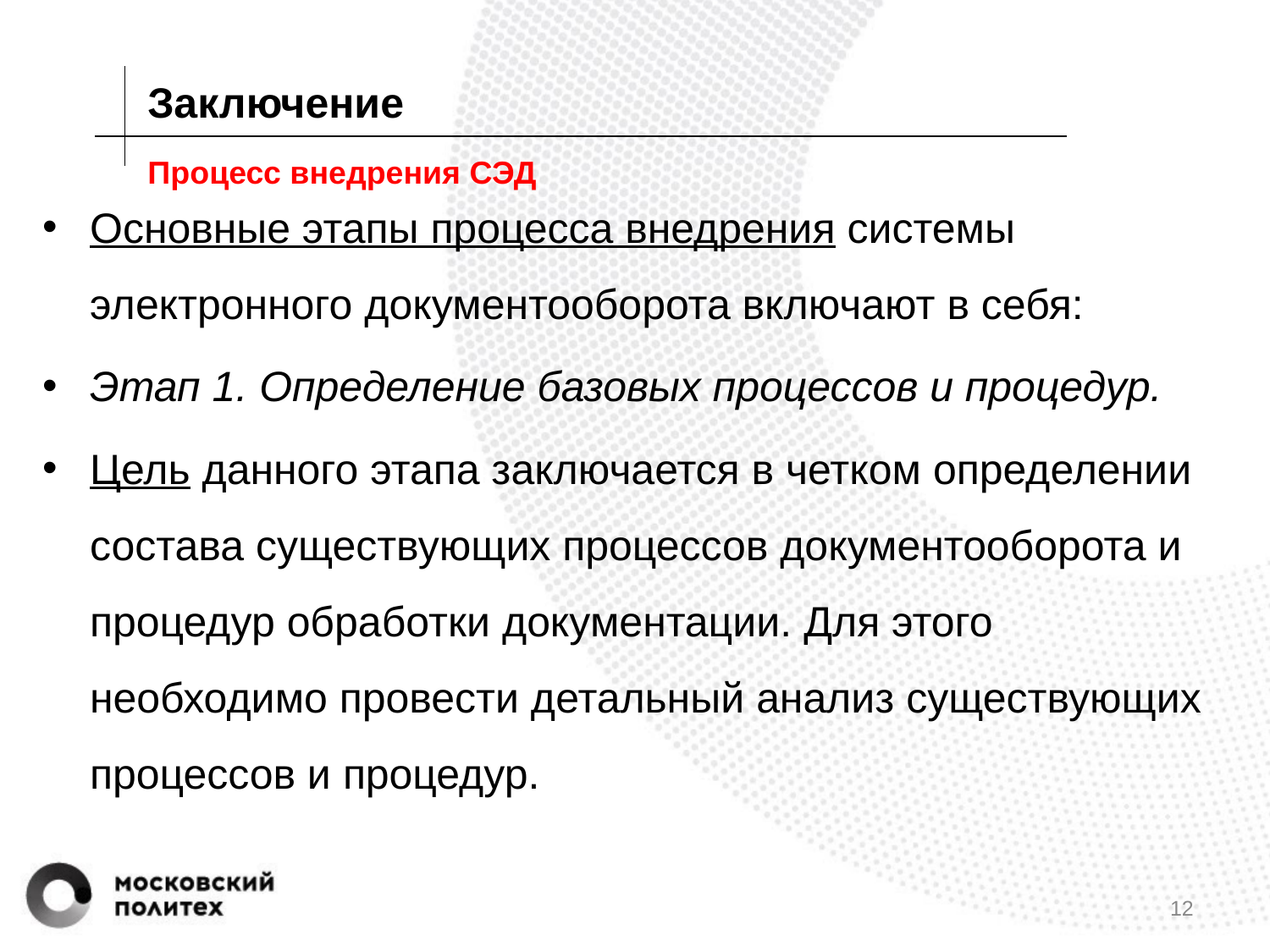

Заключение
# Процесс внедрения СЭД
Основные этапы процесса внедрения системы электронного документооборота включают в себя:
Этап 1. Определение базовых процессов и процедур.
Цель данного этапа заключается в четком определении состава существующих процессов документооборота и процедур обработки документации. Для этого необходимо провести детальный анализ существующих процессов и процедур.
12